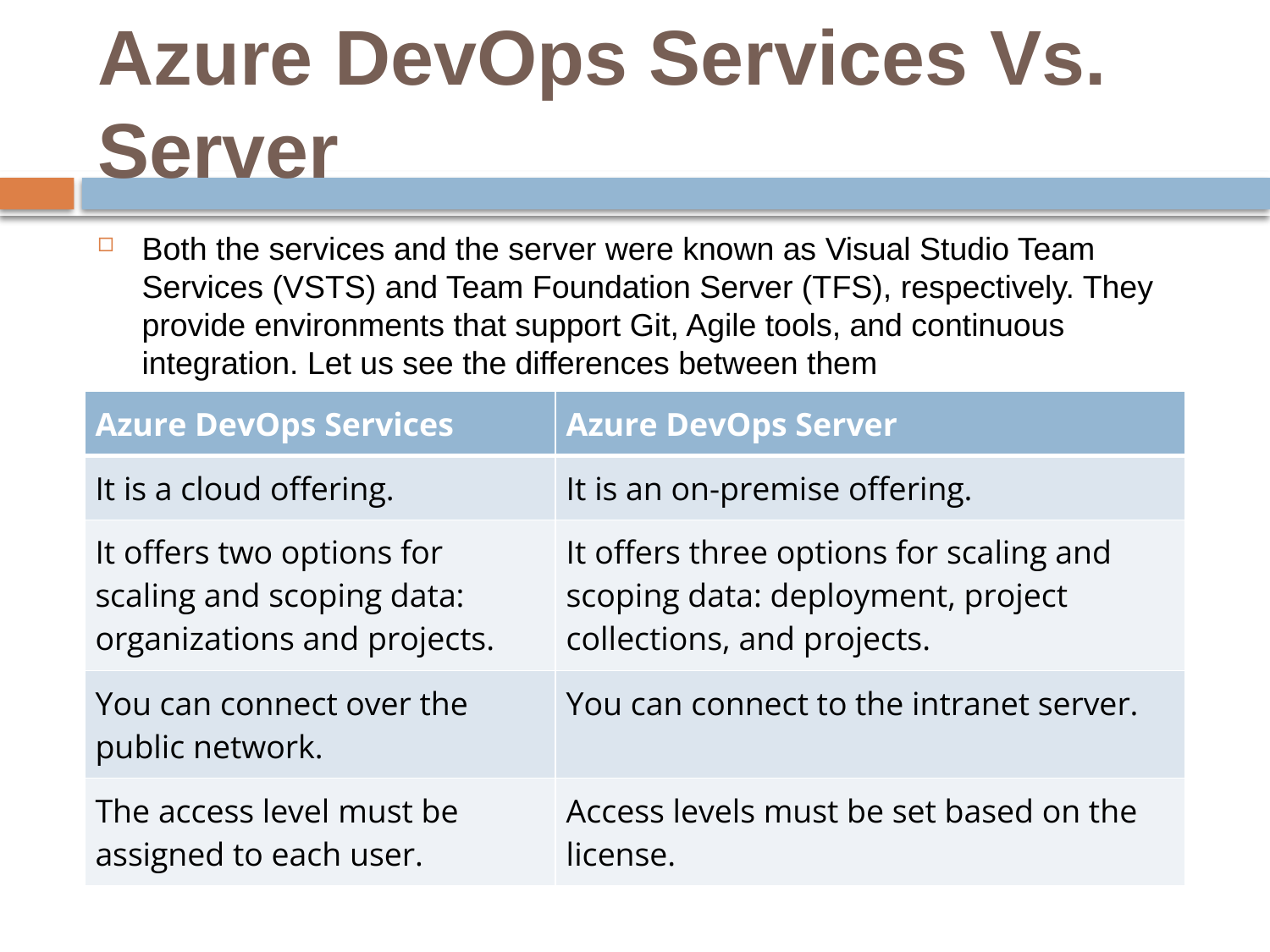

# Azure DevOps Services Vs. Server
Both the services and the server were known as Visual Studio Team Services (VSTS) and Team Foundation Server (TFS), respectively. They provide environments that support Git, Agile tools, and continuous integration. Let us see the differences between them

| Azure DevOps Services | Azure DevOps Server |
| --- | --- |
| It is a cloud offering. | It is an on-premise offering. |
| It offers two options for scaling and scoping data: organizations and projects. | It offers three options for scaling and scoping data: deployment, project collections, and projects. |
| You can connect over the public network. | You can connect to the intranet server. |
| The access level must be assigned to each user. | Access levels must be set based on the license. |